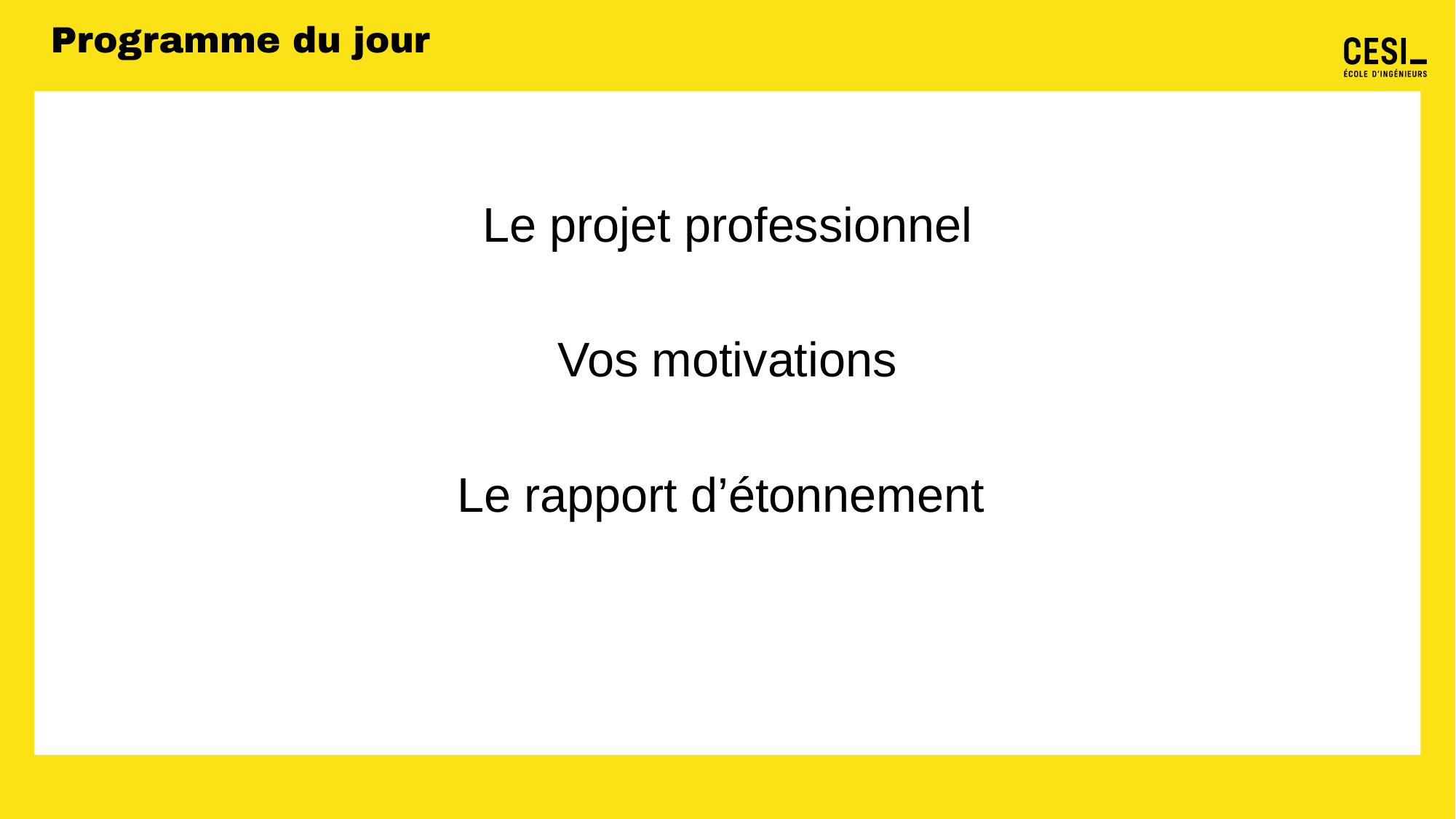

# Programme du jour

Le projet professionnel

Vos motivations

Le rapport d’étonnement